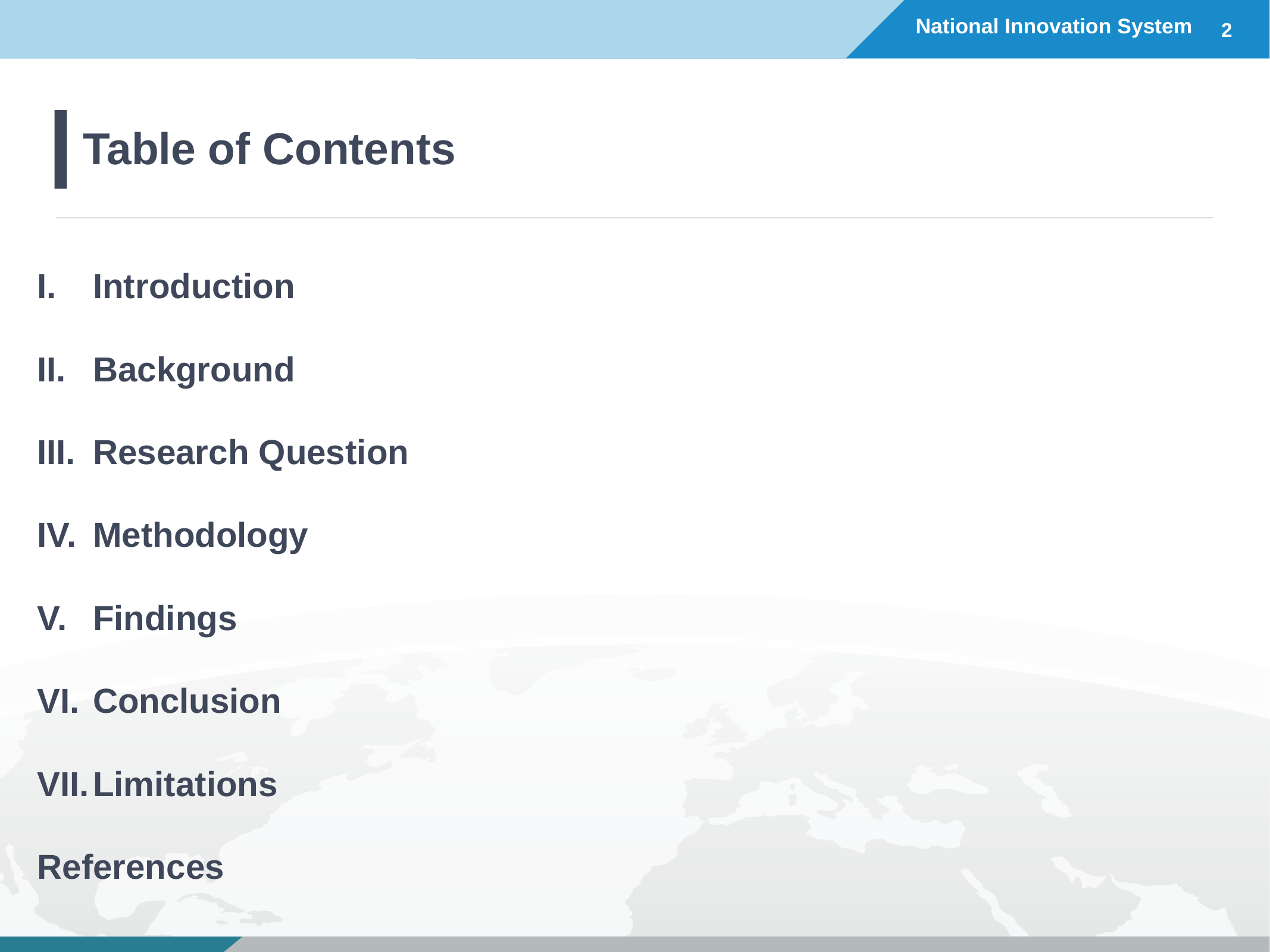

2
Table of Contents
Introduction
Background
Research Question
Methodology
Findings
Conclusion
Limitations
References